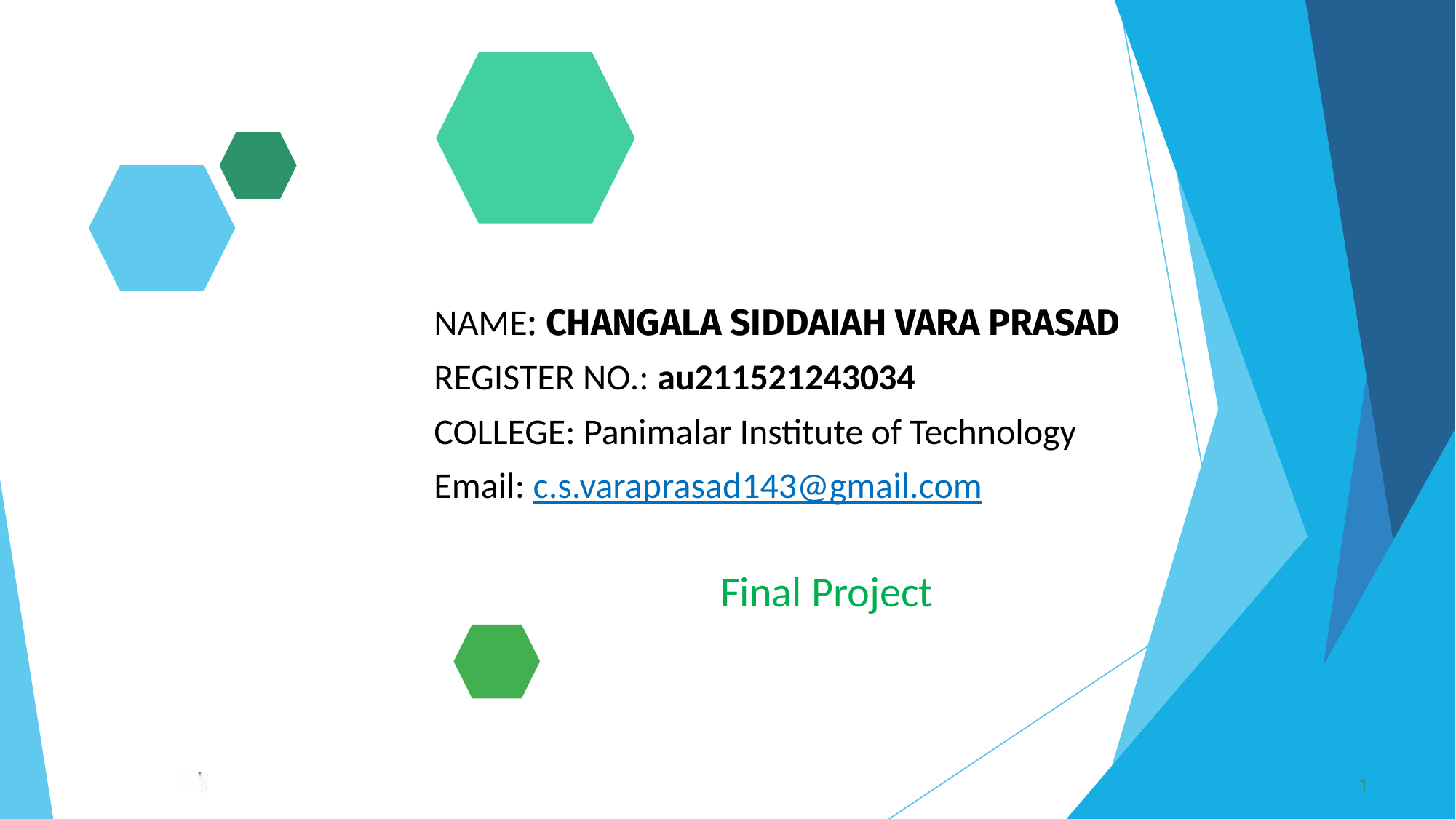

NAME: CHANGALA SIDDAIAH VARA PRASAD
REGISTER NO.: au211521243034
COLLEGE: Panimalar Institute of Technology
Email: c.s.varaprasad143@gmail.com

                                   Final Project

3/21/2024  Annual Review

1